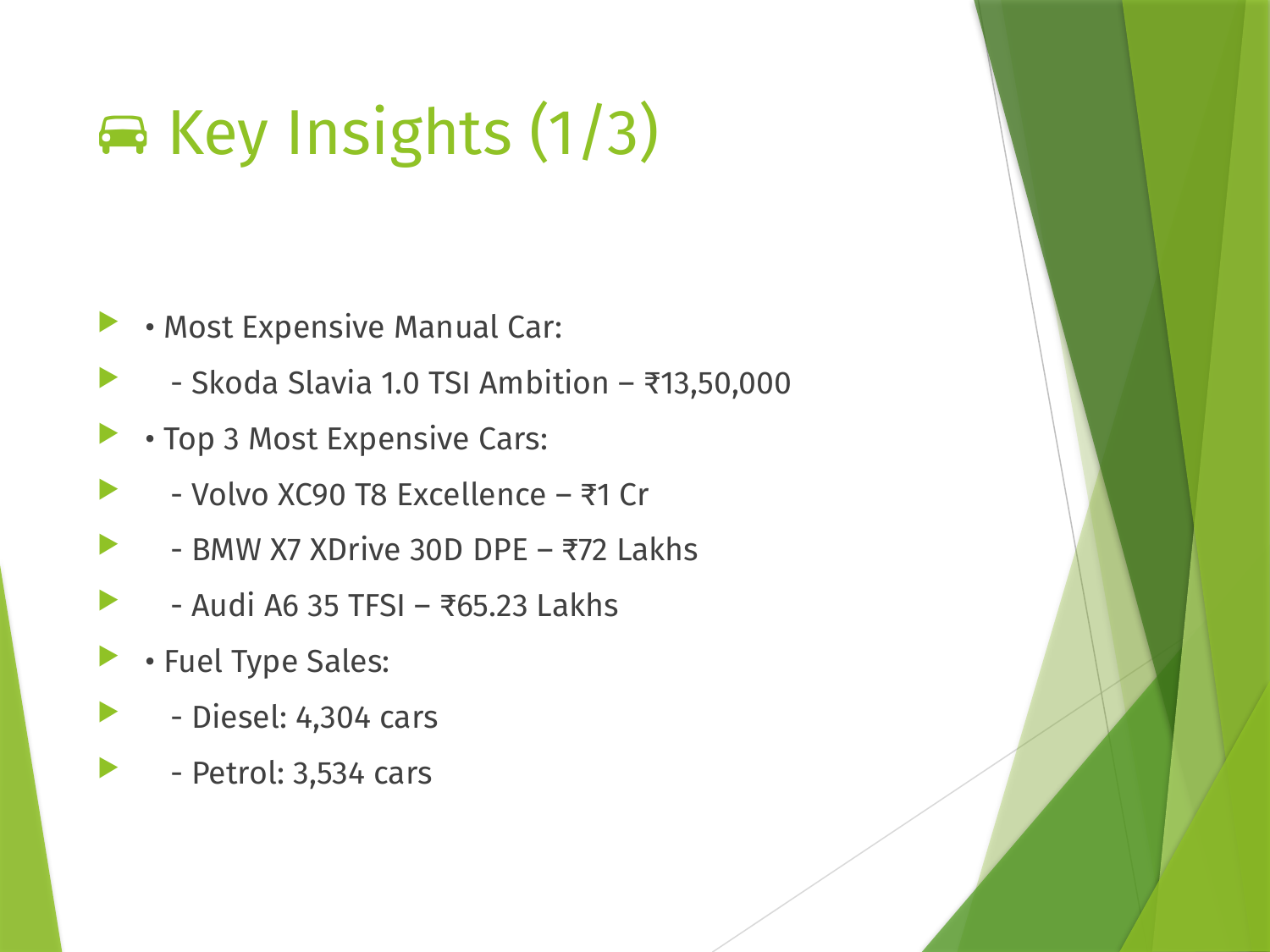

# 🚘 Key Insights (1/3)
• Most Expensive Manual Car:
   - Skoda Slavia 1.0 TSI Ambition – ₹13,50,000
• Top 3 Most Expensive Cars:
   - Volvo XC90 T8 Excellence – ₹1 Cr
   - BMW X7 XDrive 30D DPE – ₹72 Lakhs
   - Audi A6 35 TFSI – ₹65.23 Lakhs
• Fuel Type Sales:
   - Diesel: 4,304 cars
   - Petrol: 3,534 cars